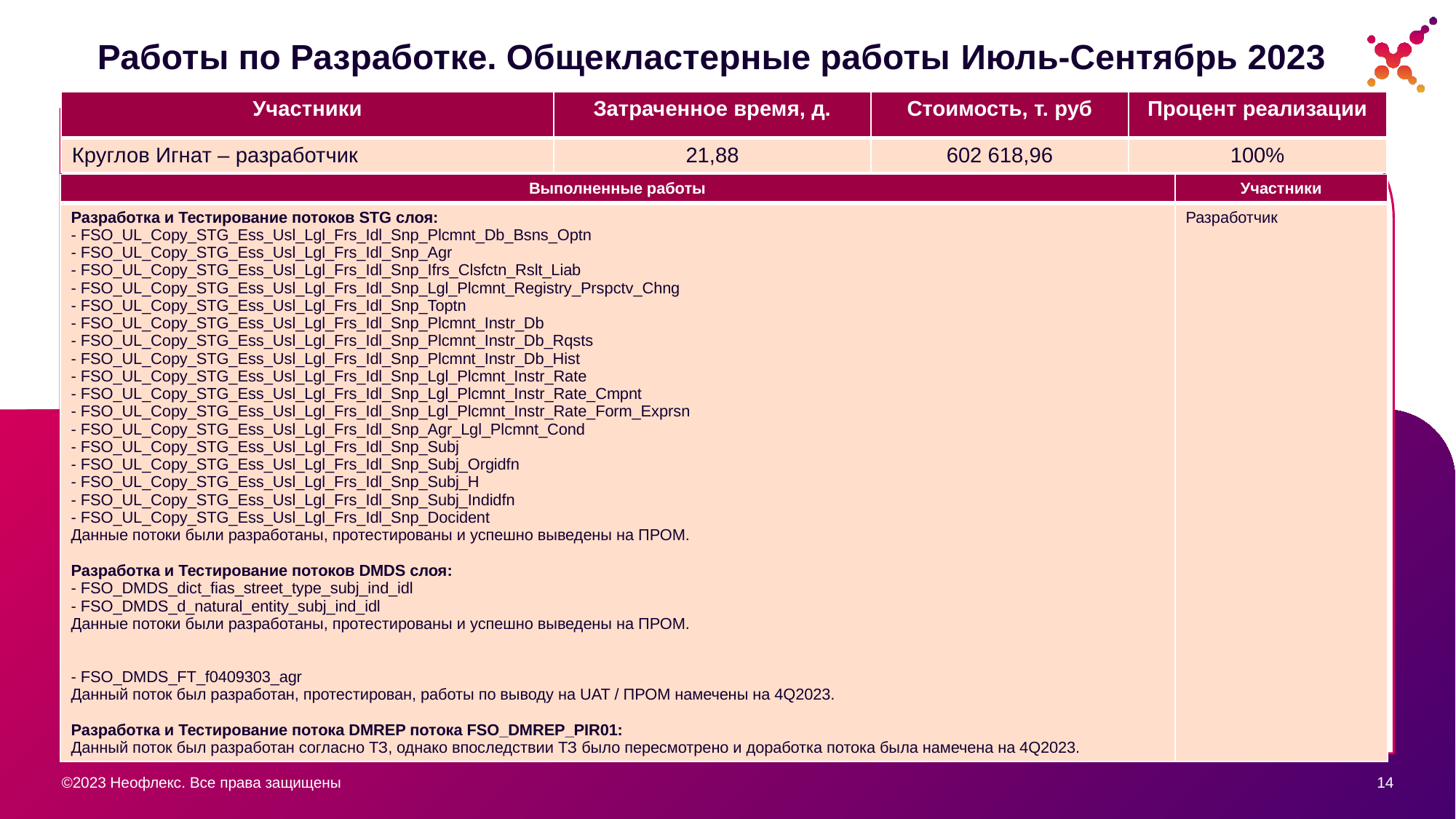

# Работы по Разработке. Общекластерные работы Июль-Сентябрь 2023
| Участники | Затраченное время, д. | Стоимость, т. руб | Процент реализации |
| --- | --- | --- | --- |
| Круглов Игнат – разработчик | 21,88 | 602 618,96 | 100% |
| Выполненные работы | Участники |
| --- | --- |
| Разработка и Тестирование потоков STG слоя: - FSO\_UL\_Copy\_STG\_Ess\_Usl\_Lgl\_Frs\_Idl\_Snp\_Plcmnt\_Db\_Bsns\_Optn - FSO\_UL\_Copy\_STG\_Ess\_Usl\_Lgl\_Frs\_Idl\_Snp\_Agr - FSO\_UL\_Copy\_STG\_Ess\_Usl\_Lgl\_Frs\_Idl\_Snp\_Ifrs\_Clsfctn\_Rslt\_Liab - FSO\_UL\_Copy\_STG\_Ess\_Usl\_Lgl\_Frs\_Idl\_Snp\_Lgl\_Plcmnt\_Registry\_Prspctv\_Chng - FSO\_UL\_Copy\_STG\_Ess\_Usl\_Lgl\_Frs\_Idl\_Snp\_Toptn - FSO\_UL\_Copy\_STG\_Ess\_Usl\_Lgl\_Frs\_Idl\_Snp\_Plcmnt\_Instr\_Db - FSO\_UL\_Copy\_STG\_Ess\_Usl\_Lgl\_Frs\_Idl\_Snp\_Plcmnt\_Instr\_Db\_Rqsts - FSO\_UL\_Copy\_STG\_Ess\_Usl\_Lgl\_Frs\_Idl\_Snp\_Plcmnt\_Instr\_Db\_Hist - FSO\_UL\_Copy\_STG\_Ess\_Usl\_Lgl\_Frs\_Idl\_Snp\_Lgl\_Plcmnt\_Instr\_Rate - FSO\_UL\_Copy\_STG\_Ess\_Usl\_Lgl\_Frs\_Idl\_Snp\_Lgl\_Plcmnt\_Instr\_Rate\_Cmpnt - FSO\_UL\_Copy\_STG\_Ess\_Usl\_Lgl\_Frs\_Idl\_Snp\_Lgl\_Plcmnt\_Instr\_Rate\_Form\_Exprsn - FSO\_UL\_Copy\_STG\_Ess\_Usl\_Lgl\_Frs\_Idl\_Snp\_Agr\_Lgl\_Plcmnt\_Cond - FSO\_UL\_Copy\_STG\_Ess\_Usl\_Lgl\_Frs\_Idl\_Snp\_Subj - FSO\_UL\_Copy\_STG\_Ess\_Usl\_Lgl\_Frs\_Idl\_Snp\_Subj\_Orgidfn - FSO\_UL\_Copy\_STG\_Ess\_Usl\_Lgl\_Frs\_Idl\_Snp\_Subj\_H - FSO\_UL\_Copy\_STG\_Ess\_Usl\_Lgl\_Frs\_Idl\_Snp\_Subj\_Indidfn - FSO\_UL\_Copy\_STG\_Ess\_Usl\_Lgl\_Frs\_Idl\_Snp\_Docident Данные потоки были разработаны, протестированы и успешно выведены на ПРОМ.   Разработка и Тестирование потоков DMDS слоя: - FSO\_DMDS\_dict\_fias\_street\_type\_subj\_ind\_idl - FSO\_DMDS\_d\_natural\_entity\_subj\_ind\_idl Данные потоки были разработаны, протестированы и успешно выведены на ПРОМ.     - FSO\_DMDS\_FT\_f0409303\_agr Данный поток был разработан, протестирован, работы по выводу на UAT / ПРОМ намечены на 4Q2023.   Разработка и Тестирование потока DMREP потока FSO\_DMREP\_PIR01: Данный поток был разработан согласно ТЗ, однако впоследствии ТЗ было пересмотрено и доработка потока была намечена на 4Q2023. | Разработчик |

©2023 Неофлекс. Все права защищены
14